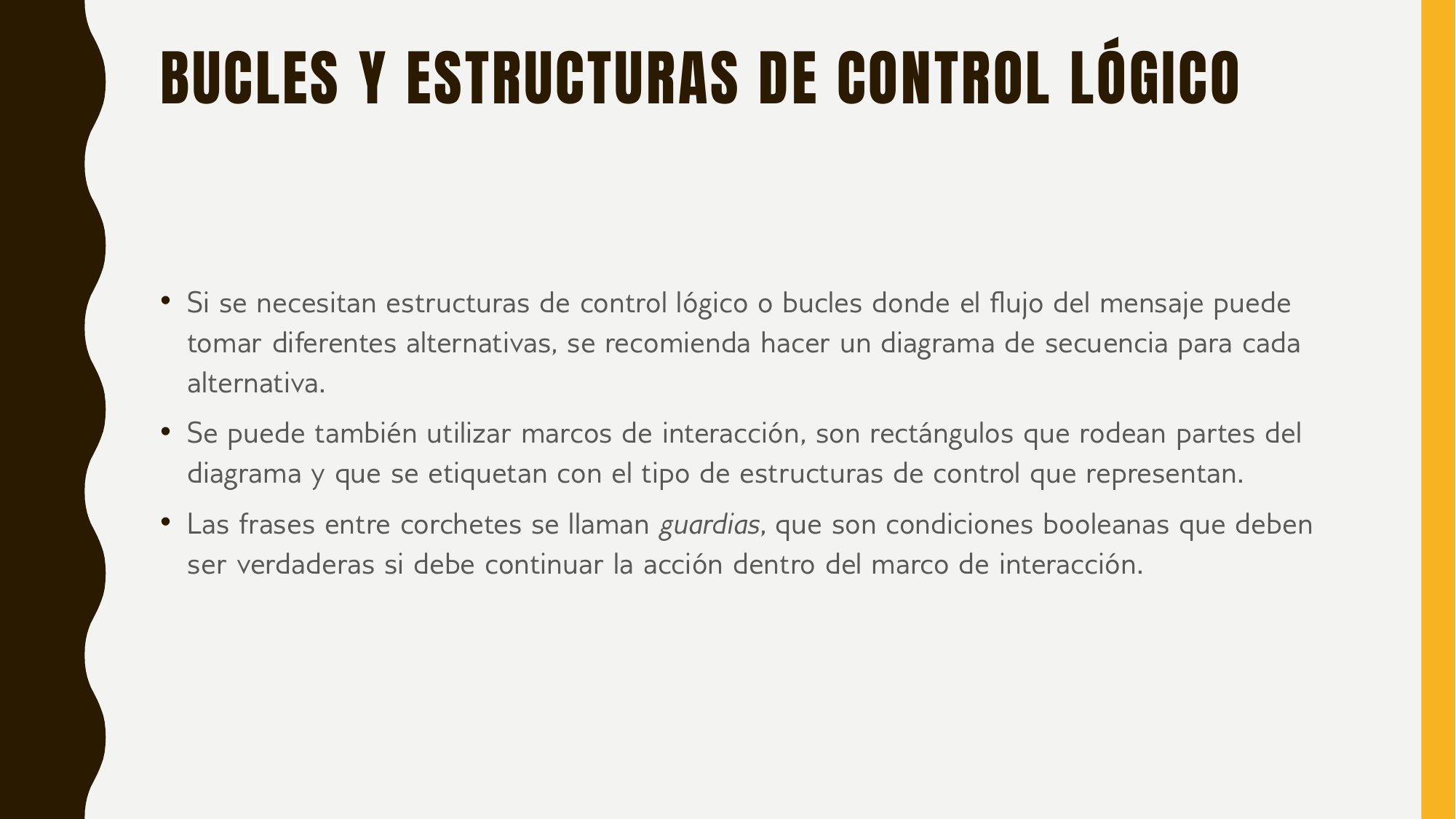

# Bucles y estructuras de control lógico
Si se necesitan estructuras de control lógico o bucles donde el flujo del mensaje puede tomar diferentes alternativas, se recomienda hacer un diagrama de secuencia para cada alternativa.
Se puede también utilizar marcos de interacción, son rectángulos que rodean partes del diagrama y que se etiquetan con el tipo de estructuras de control que representan.
Las frases entre corchetes se llaman guardias, que son condiciones booleanas que deben ser verdaderas si debe continuar la acción dentro del marco de interacción.